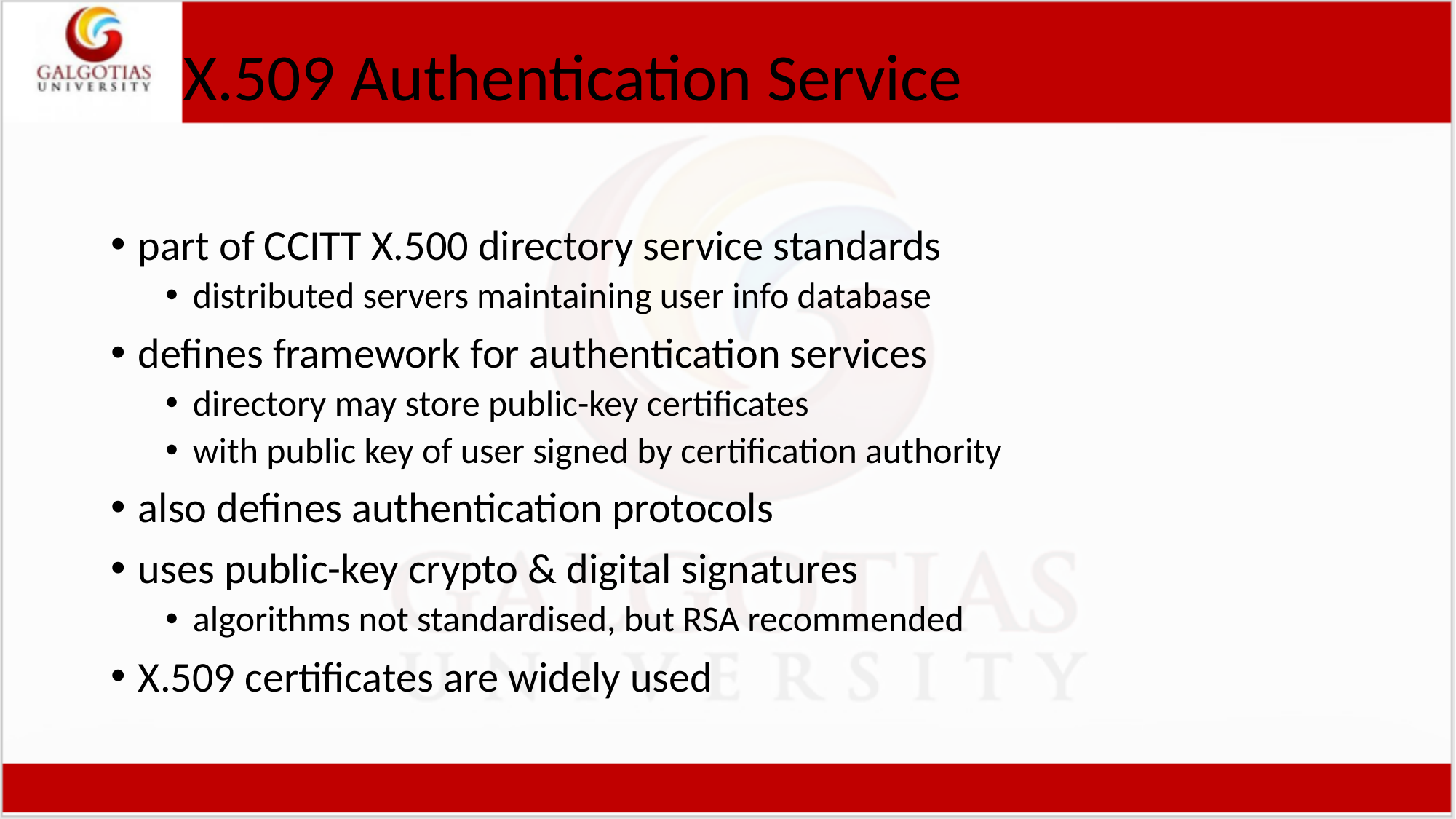

# X.509 Authentication Service
part of CCITT X.500 directory service standards
distributed servers maintaining user info database
defines framework for authentication services
directory may store public-key certificates
with public key of user signed by certification authority
also defines authentication protocols
uses public-key crypto & digital signatures
algorithms not standardised, but RSA recommended
X.509 certificates are widely used